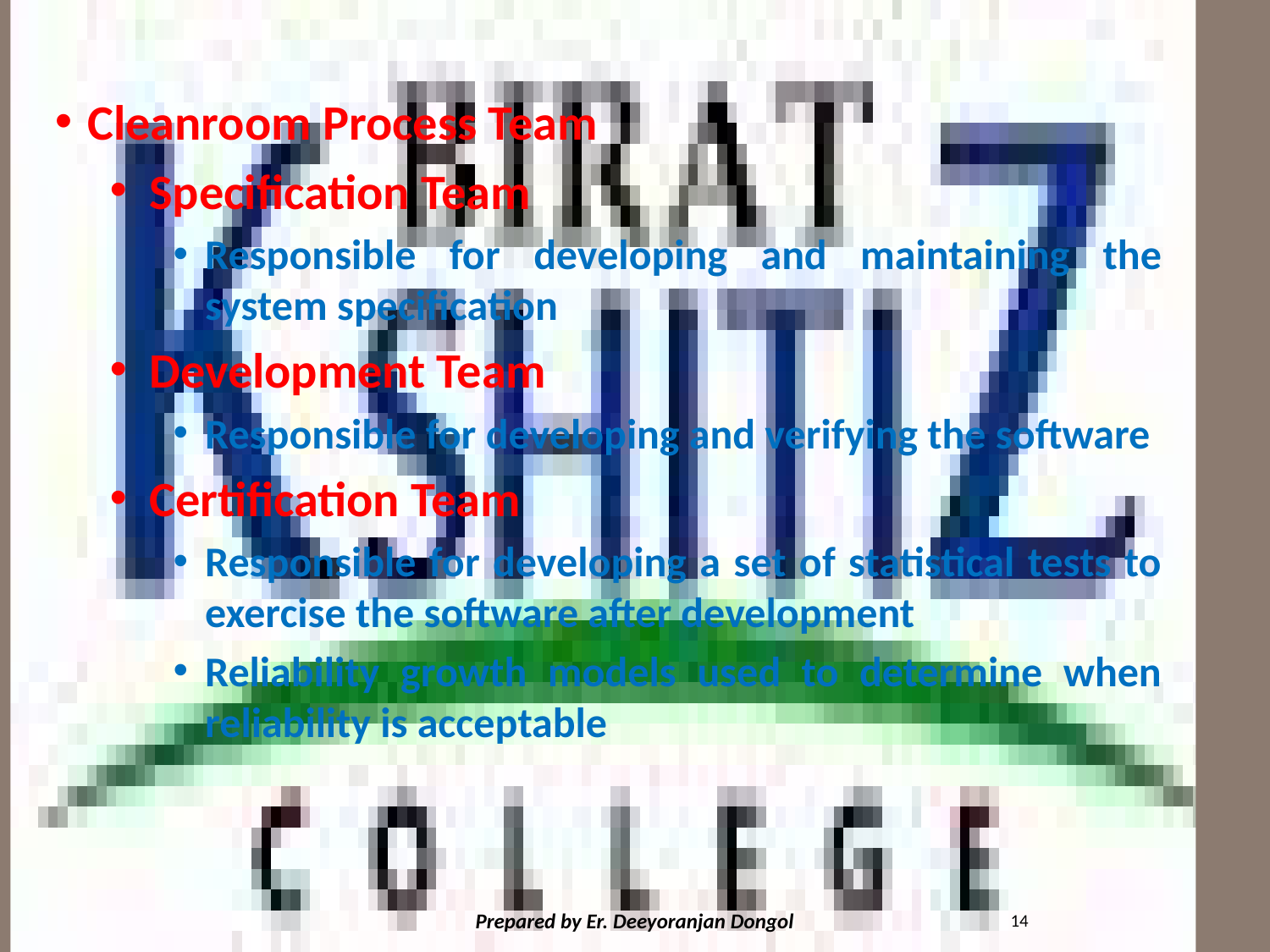

#
Cleanroom Process Team
Specification Team
Responsible for developing and maintaining the system specification
Development Team
Responsible for developing and verifying the software
Certification Team
Responsible for developing a set of statistical tests to exercise the software after development
Reliability growth models used to determine when reliability is acceptable

14
Prepared by Er. Deeyoranjan Dongol